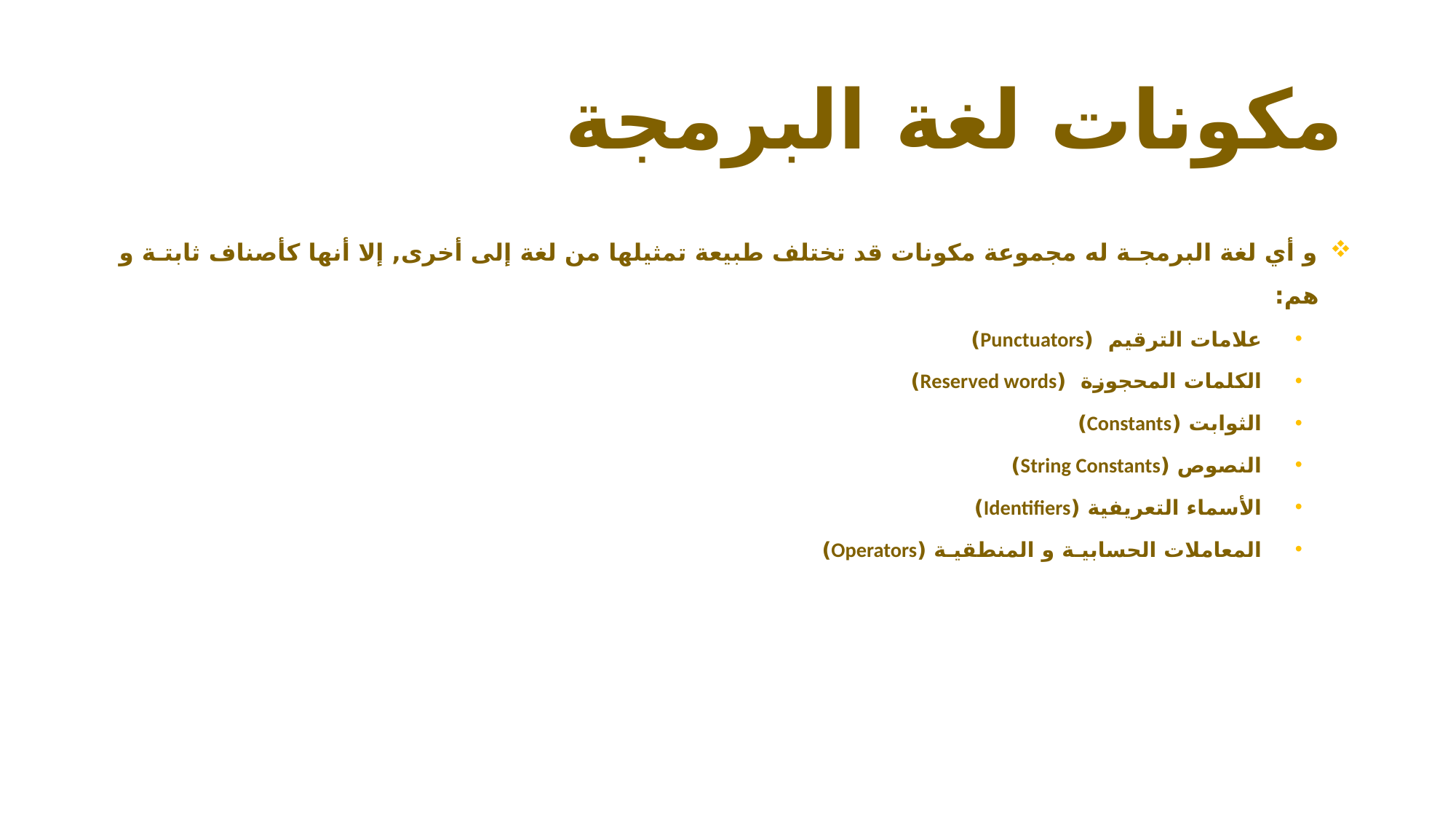

# مكونات لغة البرمجة
و أي لغة البرمجـة له مجموعة مكونات قد تختلف طبيعة تمثيلها من لغة إلى أخرى, إلا أنها كأصناف ثابتـة و هم:
علامات الترقيم  (Punctuators)
الكلمات المحجوزة  (Reserved words)
الثوابت (Constants)
النصوص (String Constants)
الأسماء التعريفية (Identifiers)
المعاملات الحسابيـة و المنطقيـة (Operators)